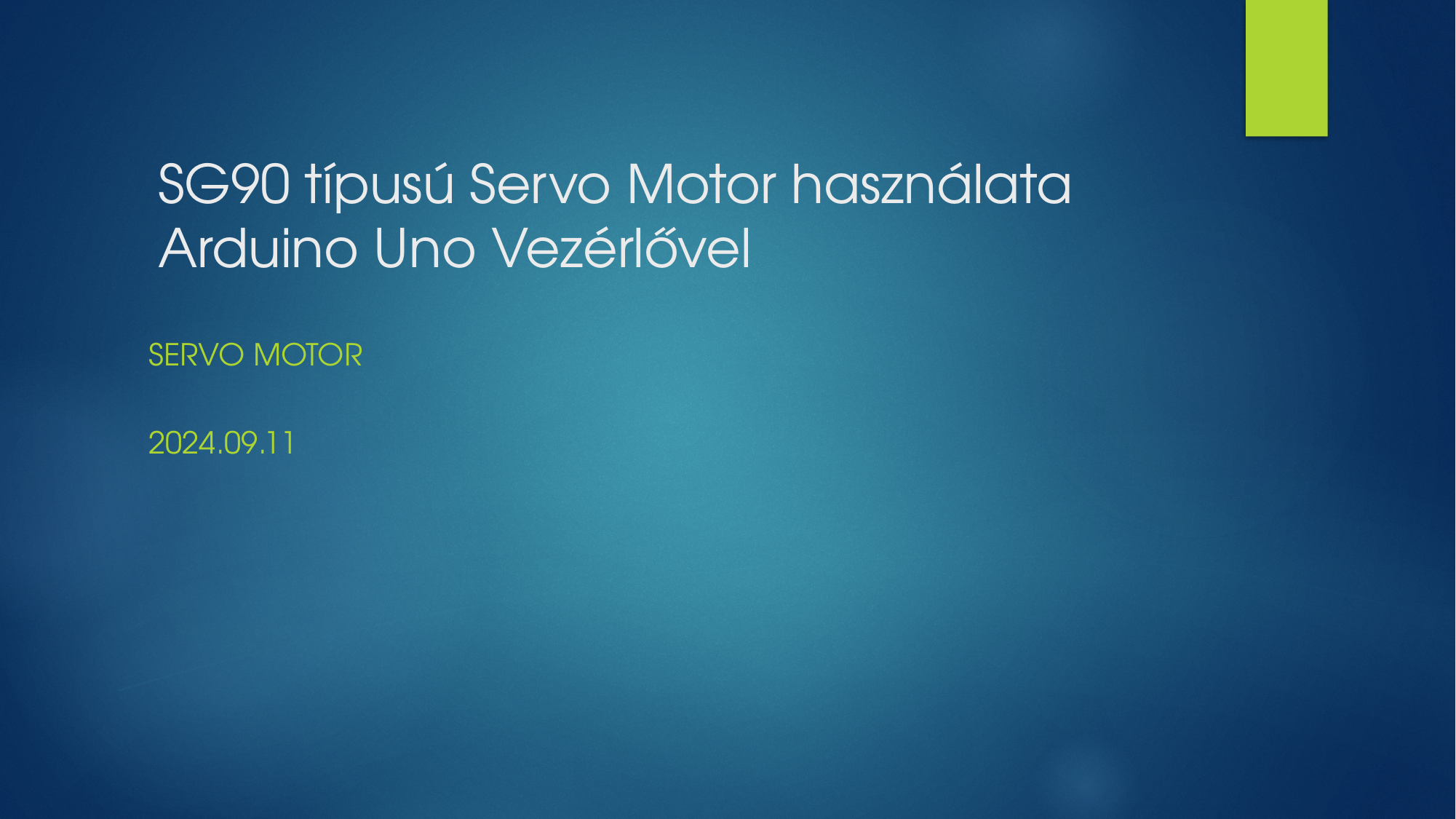

# SG90 típusú Servo Motor használata Arduino Uno Vezérlővel
Servo Motor
2024.09.11